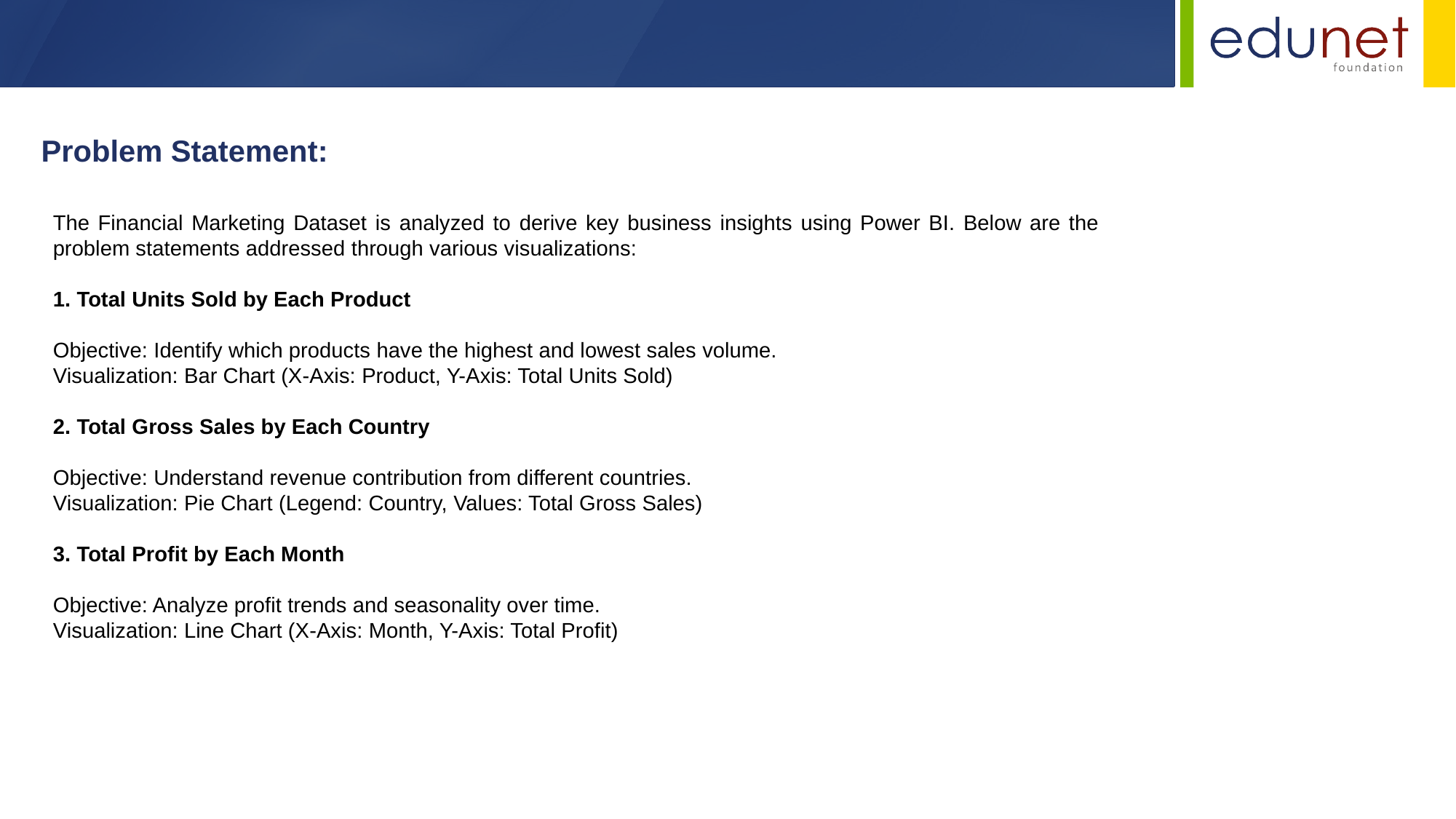

Problem Statement:
The Financial Marketing Dataset is analyzed to derive key business insights using Power BI. Below are the problem statements addressed through various visualizations:

1. Total Units Sold by Each Product

Objective: Identify which products have the highest and lowest sales volume.
Visualization: Bar Chart (X-Axis: Product, Y-Axis: Total Units Sold)

2. Total Gross Sales by Each Country

Objective: Understand revenue contribution from different countries.
Visualization: Pie Chart (Legend: Country, Values: Total Gross Sales)

3. Total Profit by Each Month

Objective: Analyze profit trends and seasonality over time.
Visualization: Line Chart (X-Axis: Month, Y-Axis: Total Profit)